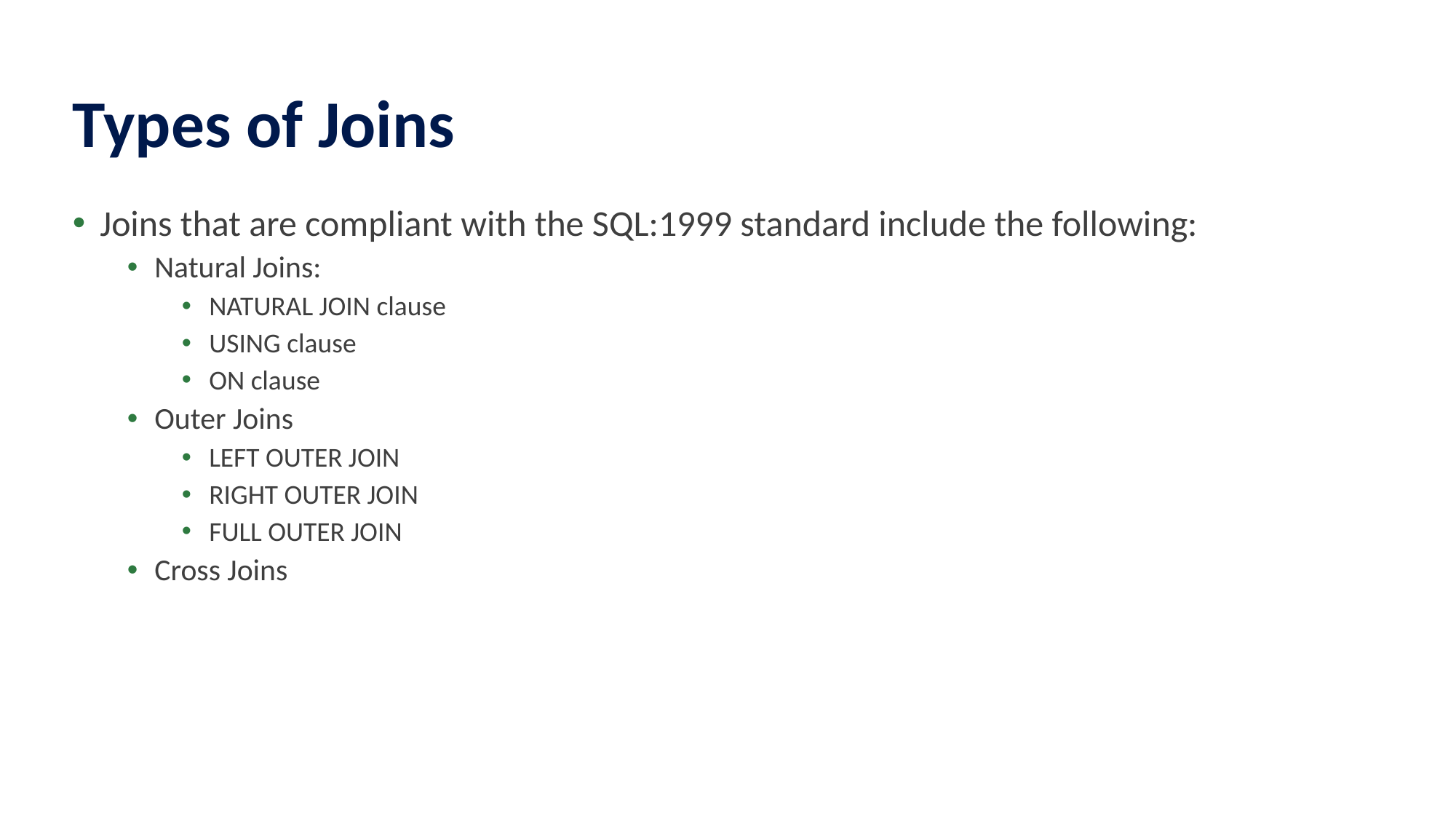

# Types of Joins
Joins that are compliant with the SQL:1999 standard include the following:
Natural Joins:
NATURAL JOIN clause
USING clause
ON clause
Outer Joins
LEFT OUTER JOIN
RIGHT OUTER JOIN
FULL OUTER JOIN
Cross Joins